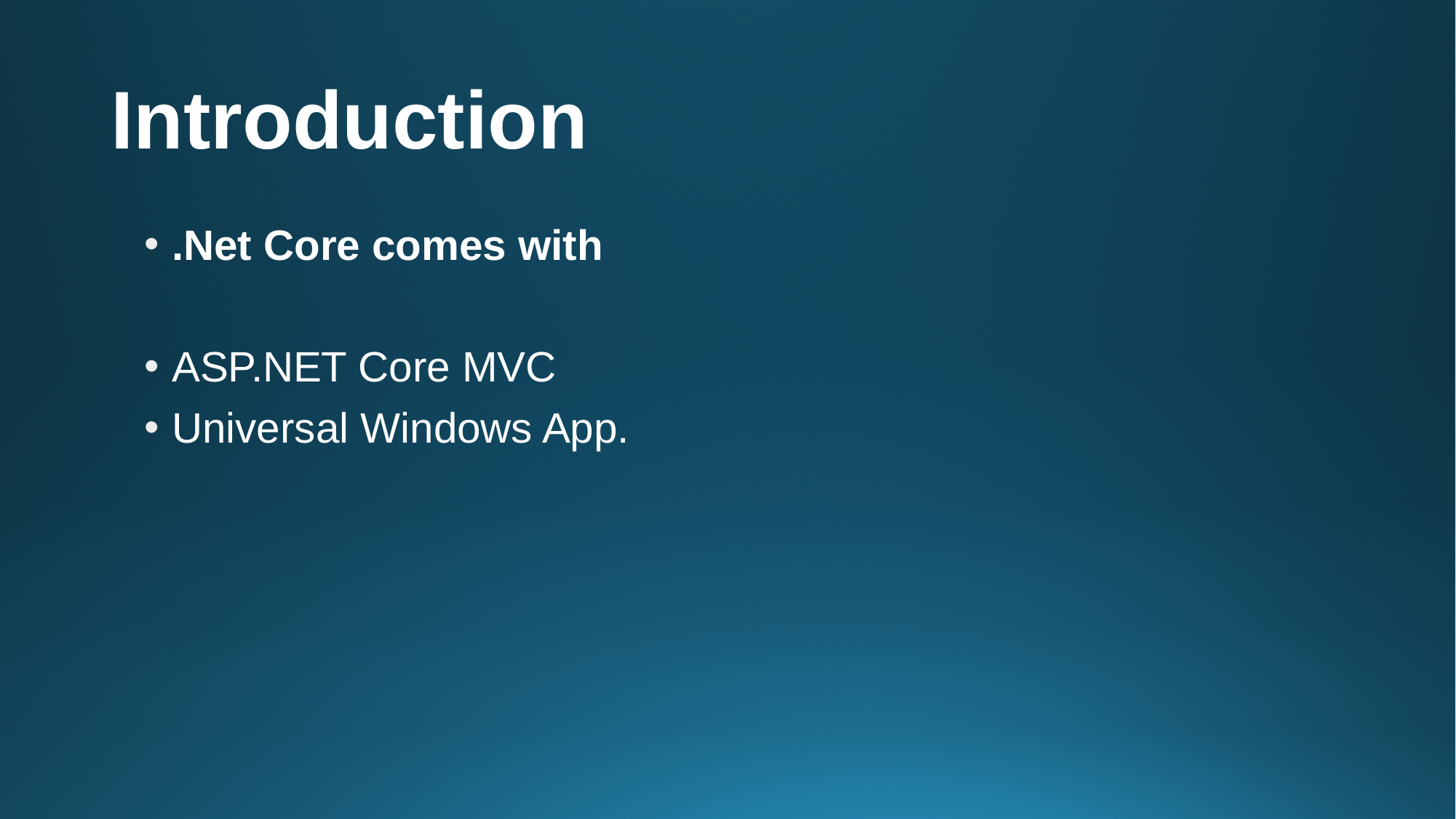

# Introduction
.Net Core comes with

ASP.NET Core MVC
Universal Windows App.